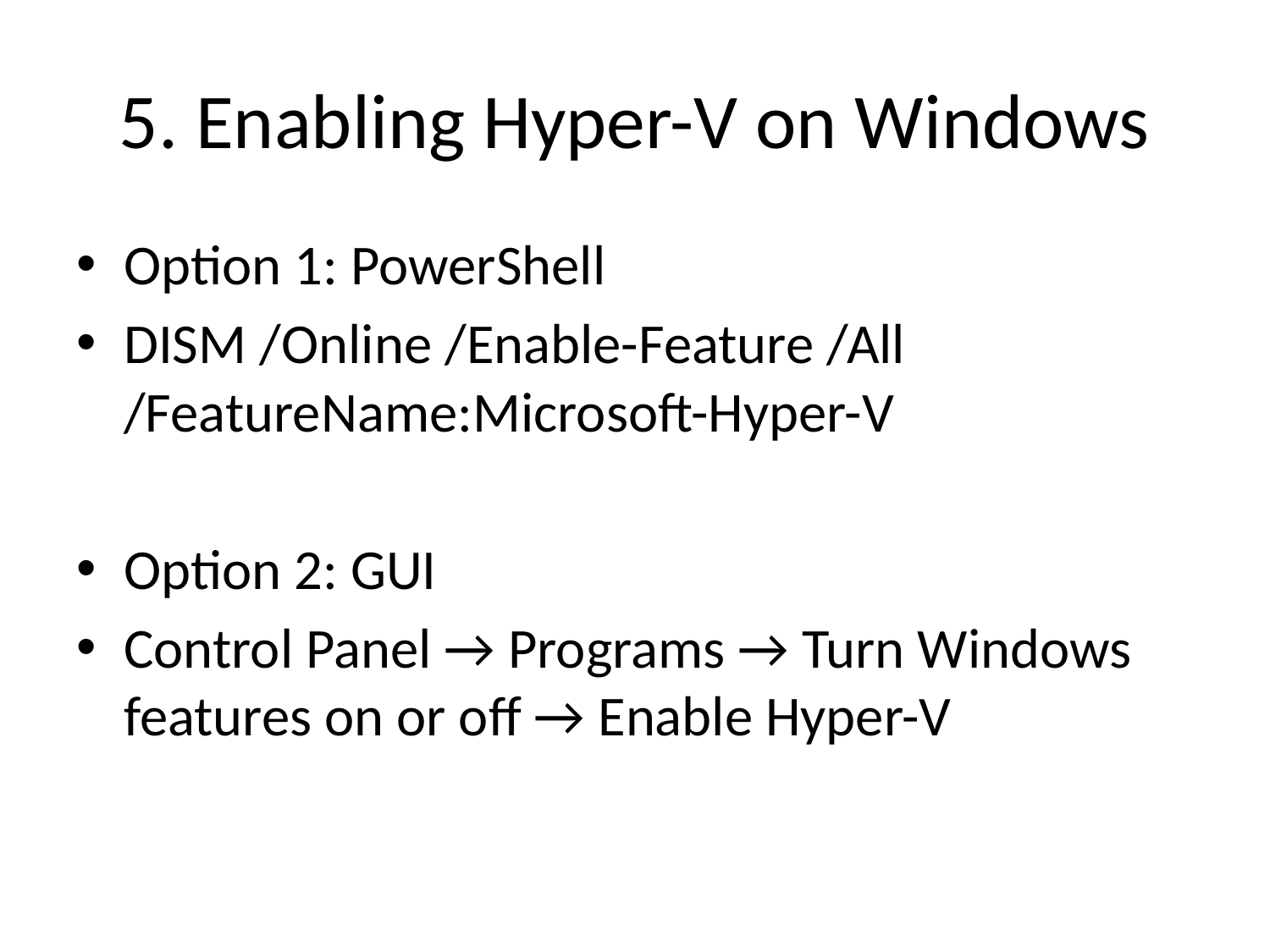

# 5. Enabling Hyper-V on Windows
Option 1: PowerShell
DISM /Online /Enable-Feature /All /FeatureName:Microsoft-Hyper-V

Option 2: GUI
Control Panel → Programs → Turn Windows features on or off → Enable Hyper-V